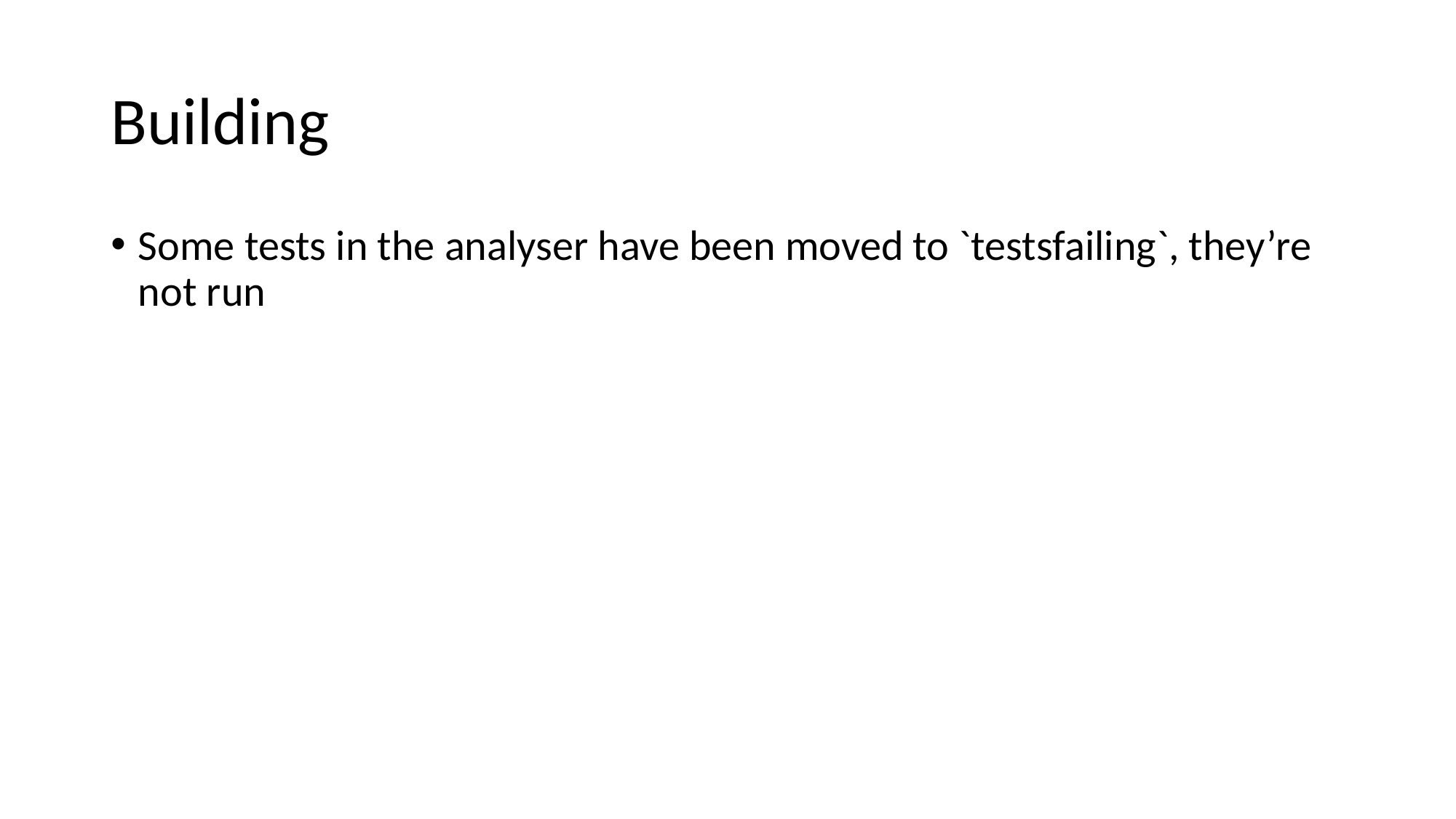

# Building
Some tests in the analyser have been moved to `testsfailing`, they’re not run